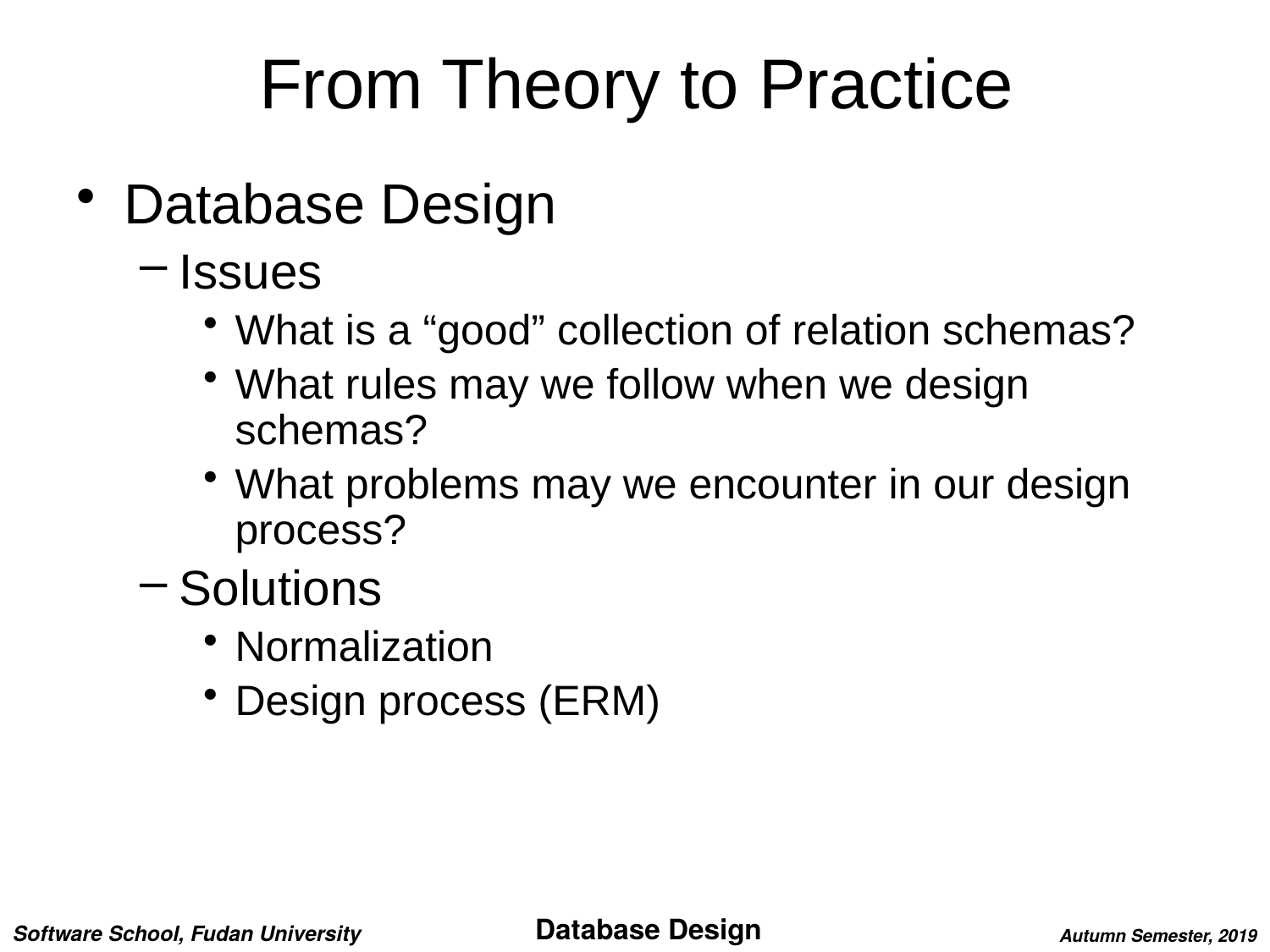

# From Theory to Practice
Database Design
Issues
What is a “good” collection of relation schemas?
What rules may we follow when we design schemas?
What problems may we encounter in our design process?
Solutions
Normalization
Design process (ERM)